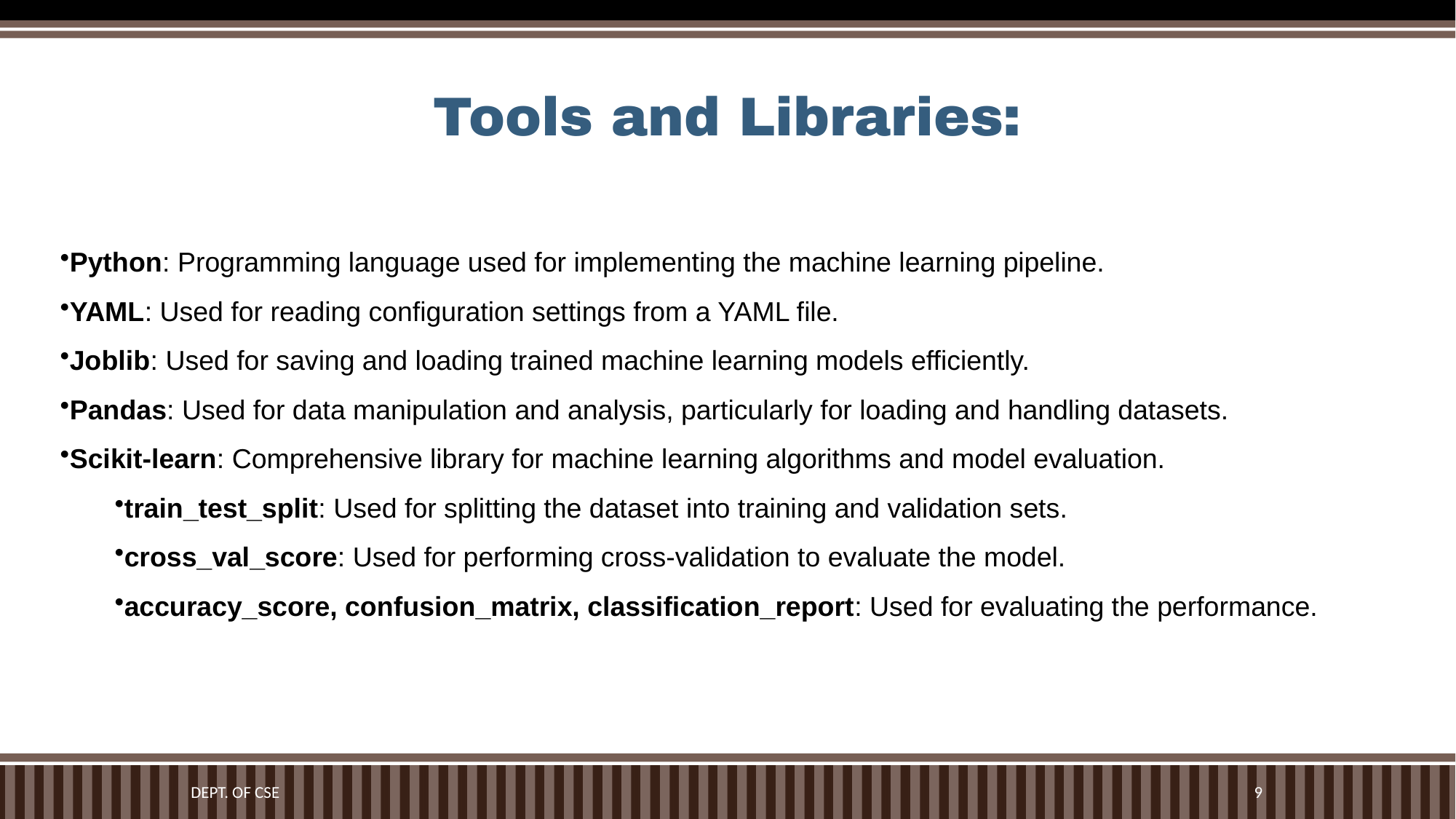

# Tools and Libraries:
Python: Programming language used for implementing the machine learning pipeline.
YAML: Used for reading configuration settings from a YAML file.
Joblib: Used for saving and loading trained machine learning models efficiently.
Pandas: Used for data manipulation and analysis, particularly for loading and handling datasets.
Scikit-learn: Comprehensive library for machine learning algorithms and model evaluation.
train_test_split: Used for splitting the dataset into training and validation sets.
cross_val_score: Used for performing cross-validation to evaluate the model.
accuracy_score, confusion_matrix, classification_report: Used for evaluating the performance.
Dept. of CSE
9